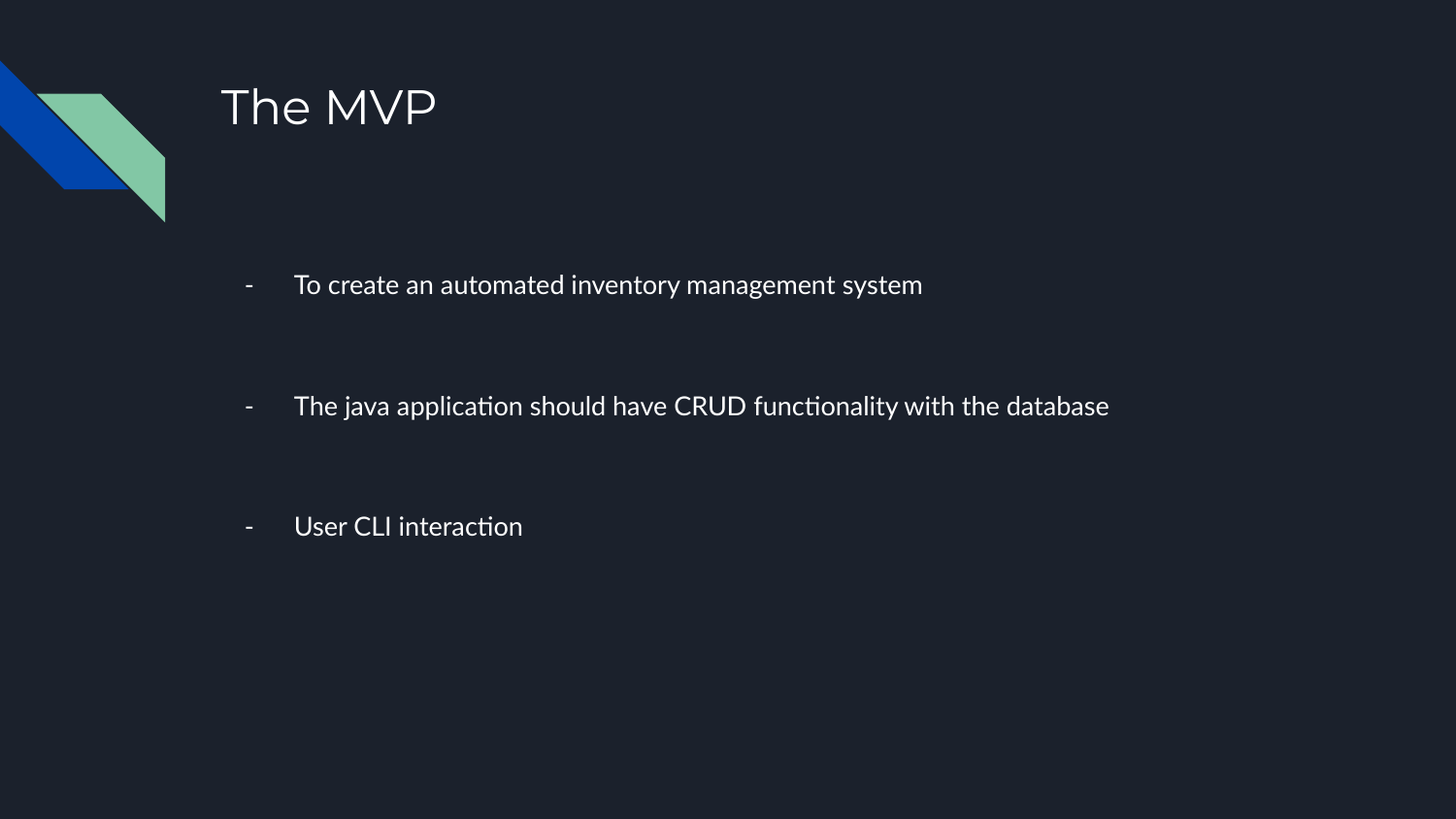

# The MVP
To create an automated inventory management system

The java application should have CRUD functionality with the database

User CLI interaction